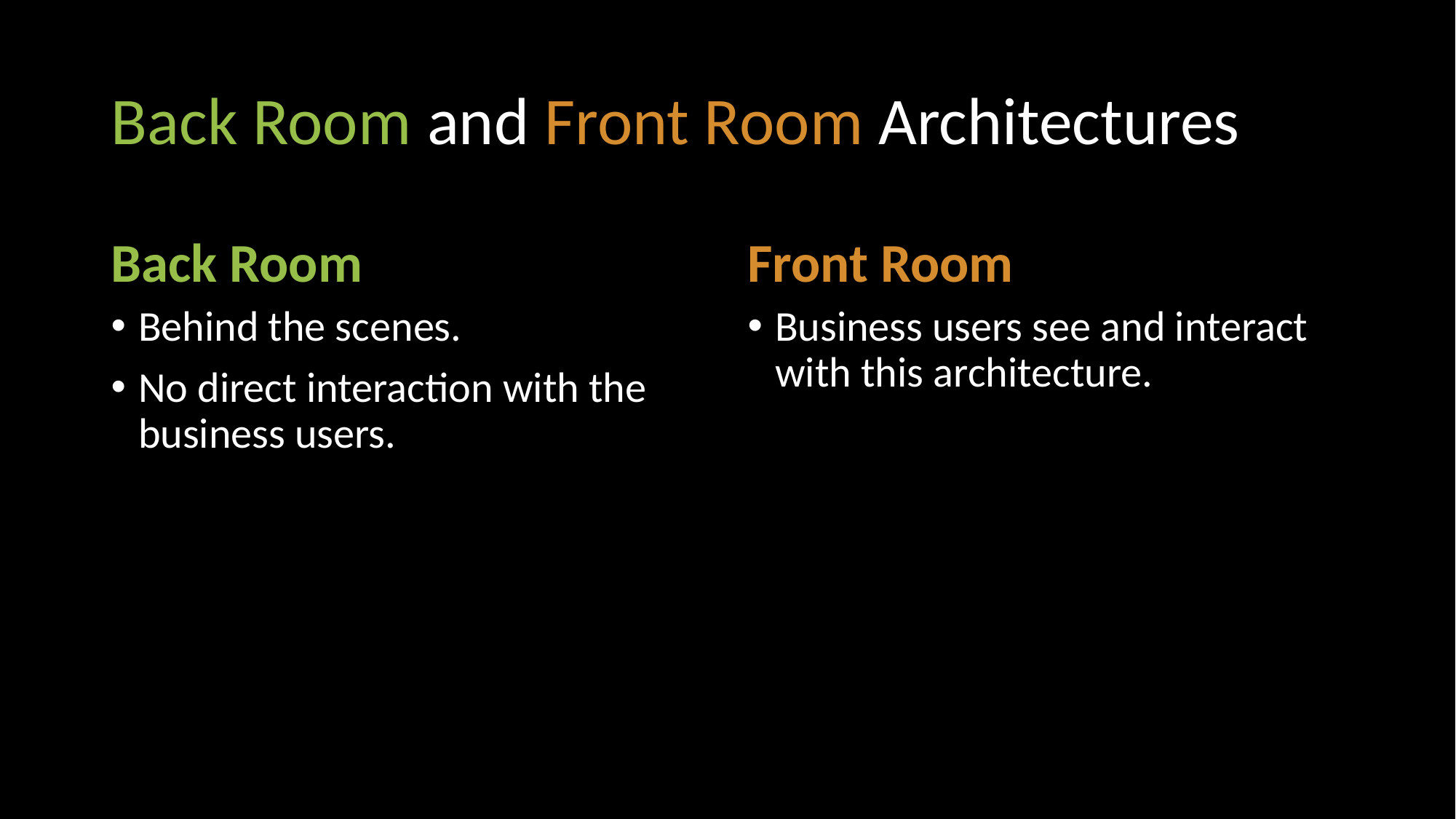

# Back Room and Front Room Architectures
Back Room
Front Room
Behind the scenes.
No direct interaction with the business users.
Business users see and interact with this architecture.